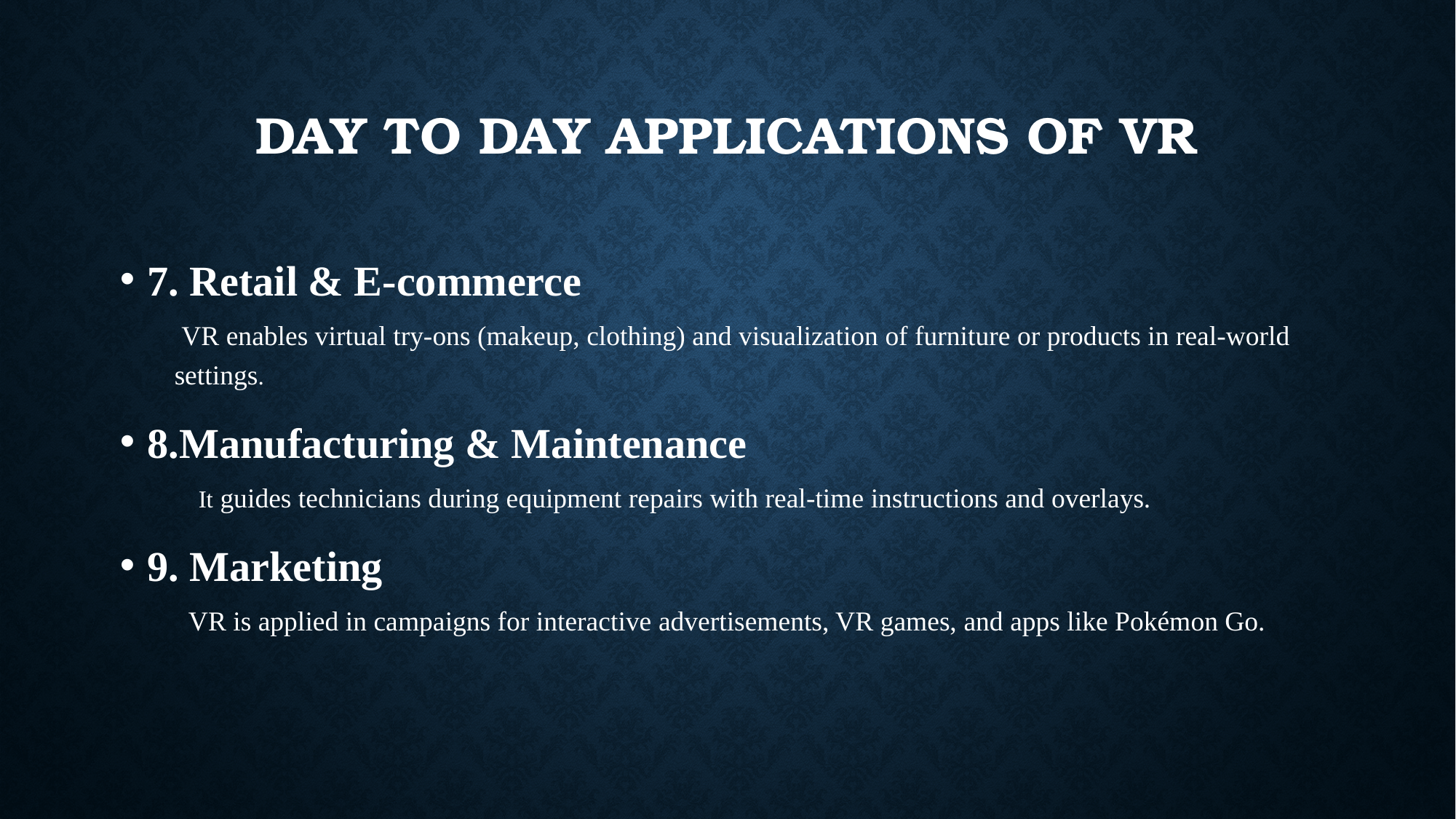

# DAY TO DAY Applications of VR
7. Retail & E-commerce
 VR enables virtual try-ons (makeup, clothing) and visualization of furniture or products in real-world  settings.
8.Manufacturing & Maintenance
    It guides technicians during equipment repairs with real-time instructions and overlays.
9. Marketing
  VR is applied in campaigns for interactive advertisements, VR games, and apps like Pokémon Go.